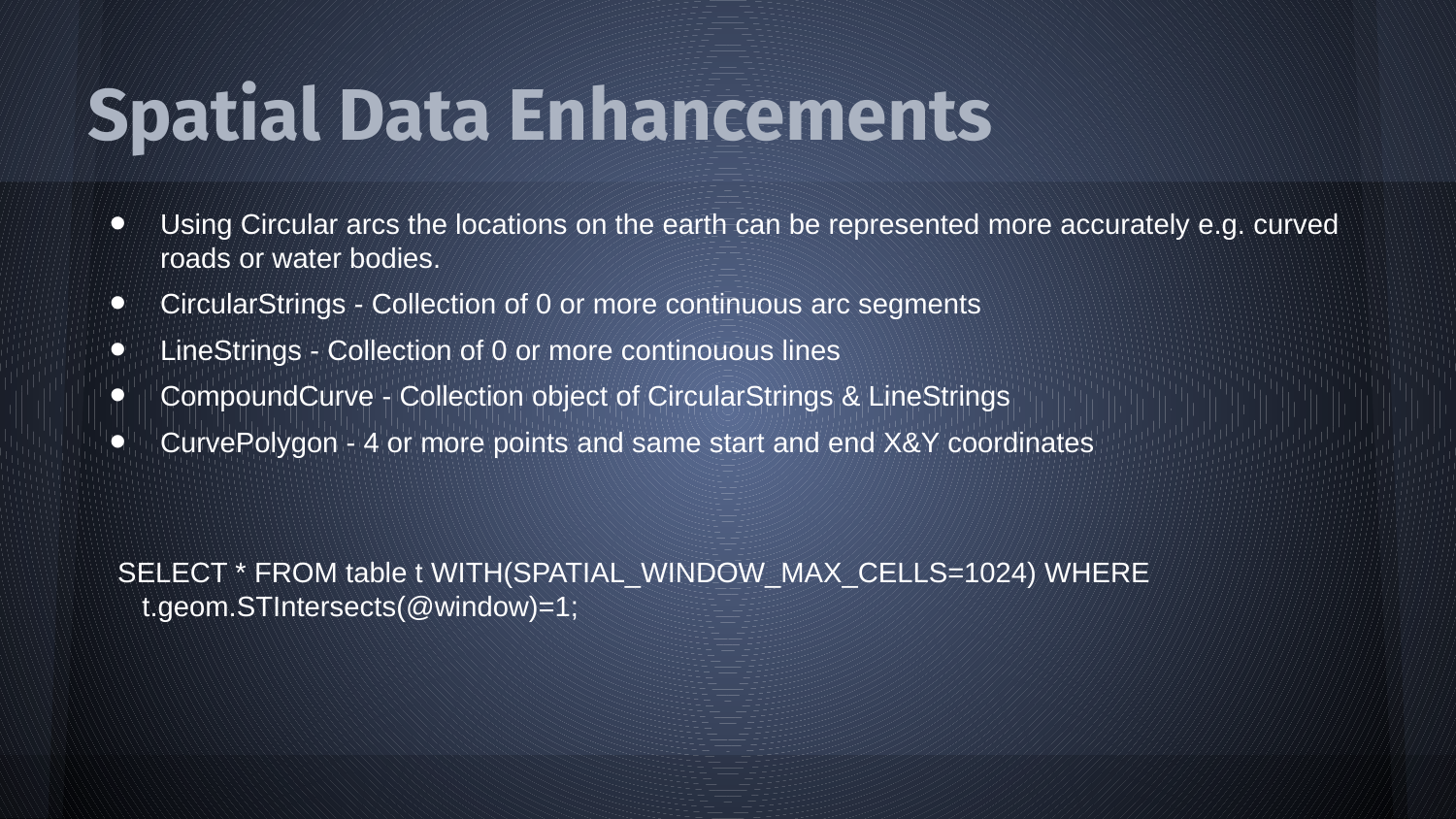

# Spatial Data Enhancements
Using Circular arcs the locations on the earth can be represented more accurately e.g. curved roads or water bodies.
CircularStrings - Collection of 0 or more continuous arc segments
LineStrings - Collection of 0 or more continouous lines
CompoundCurve - Collection object of CircularStrings & LineStrings
CurvePolygon - 4 or more points and same start and end X&Y coordinates

SELECT * FROM table t WITH(SPATIAL_WINDOW_MAX_CELLS=1024) WHERE t.geom.STIntersects(@window)=1;